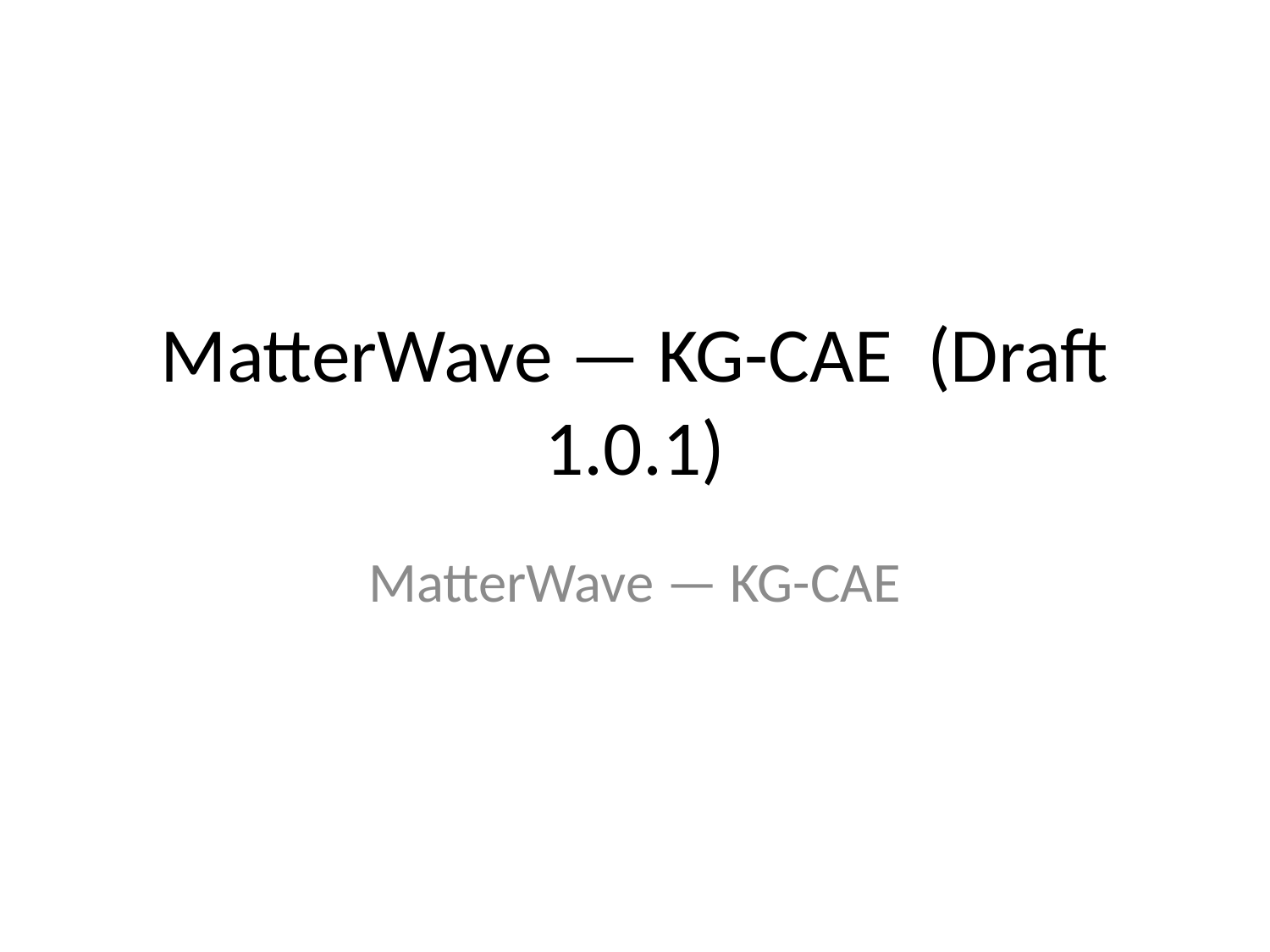

# MatterWave — KG-CAE  (Draft 1.0.1)
MatterWave — KG-CAE